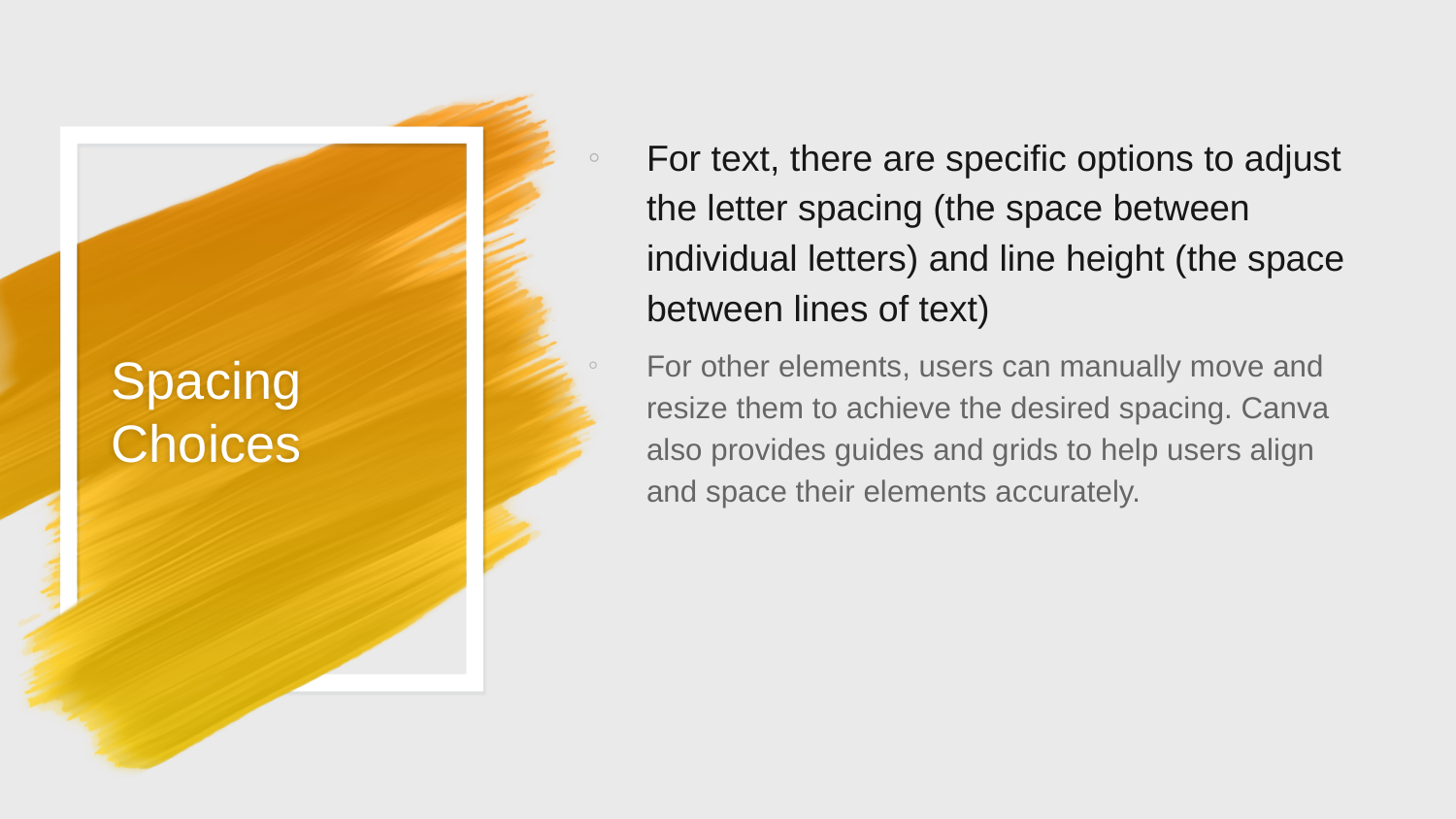

For text, there are specific options to adjust the letter spacing (the space between individual letters) and line height (the space between lines of text)
For other elements, users can manually move and resize them to achieve the desired spacing. Canva also provides guides and grids to help users align and space their elements accurately.
# Spacing Choices